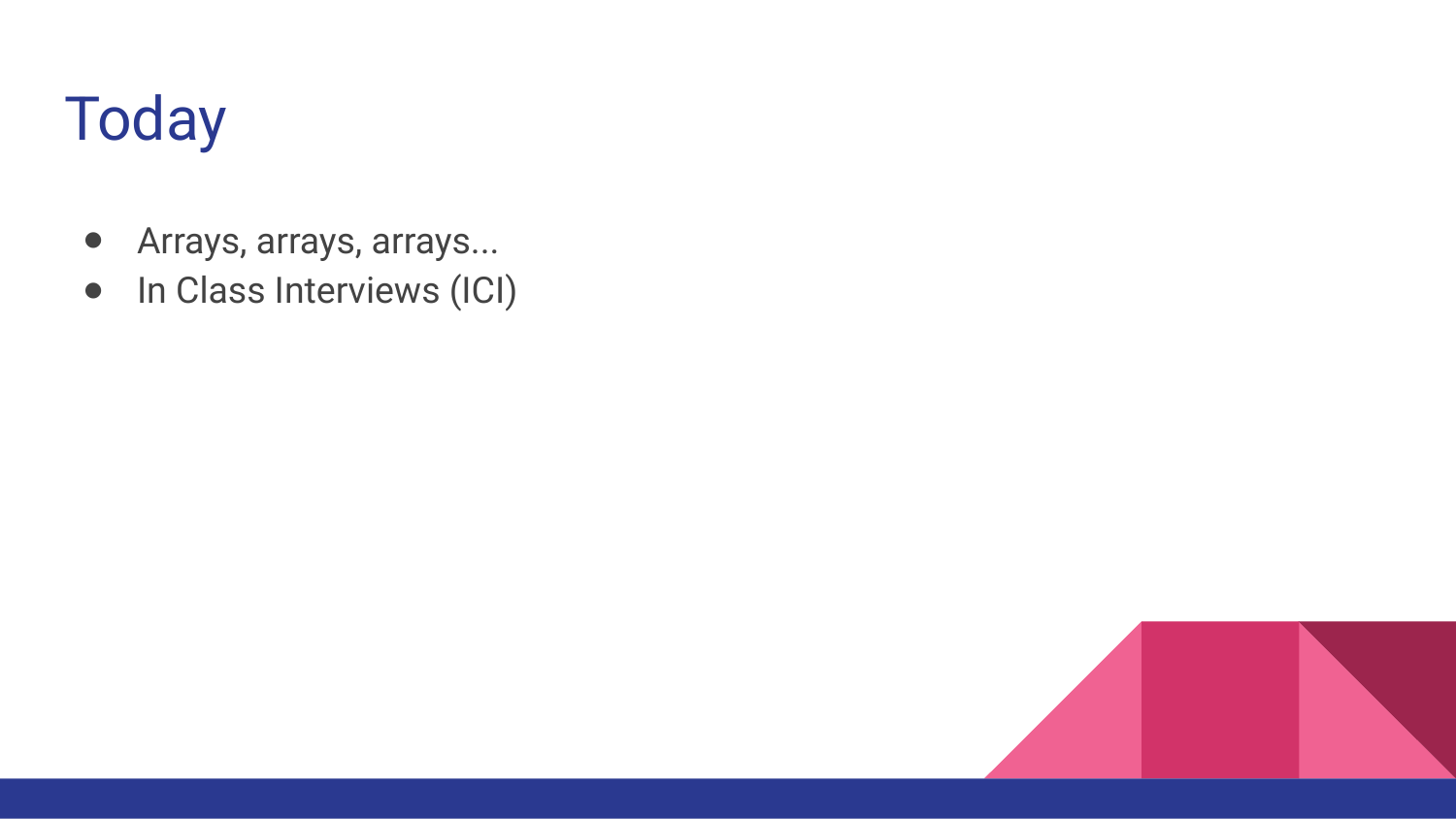

# Today
Arrays, arrays, arrays...
In Class Interviews (ICI)